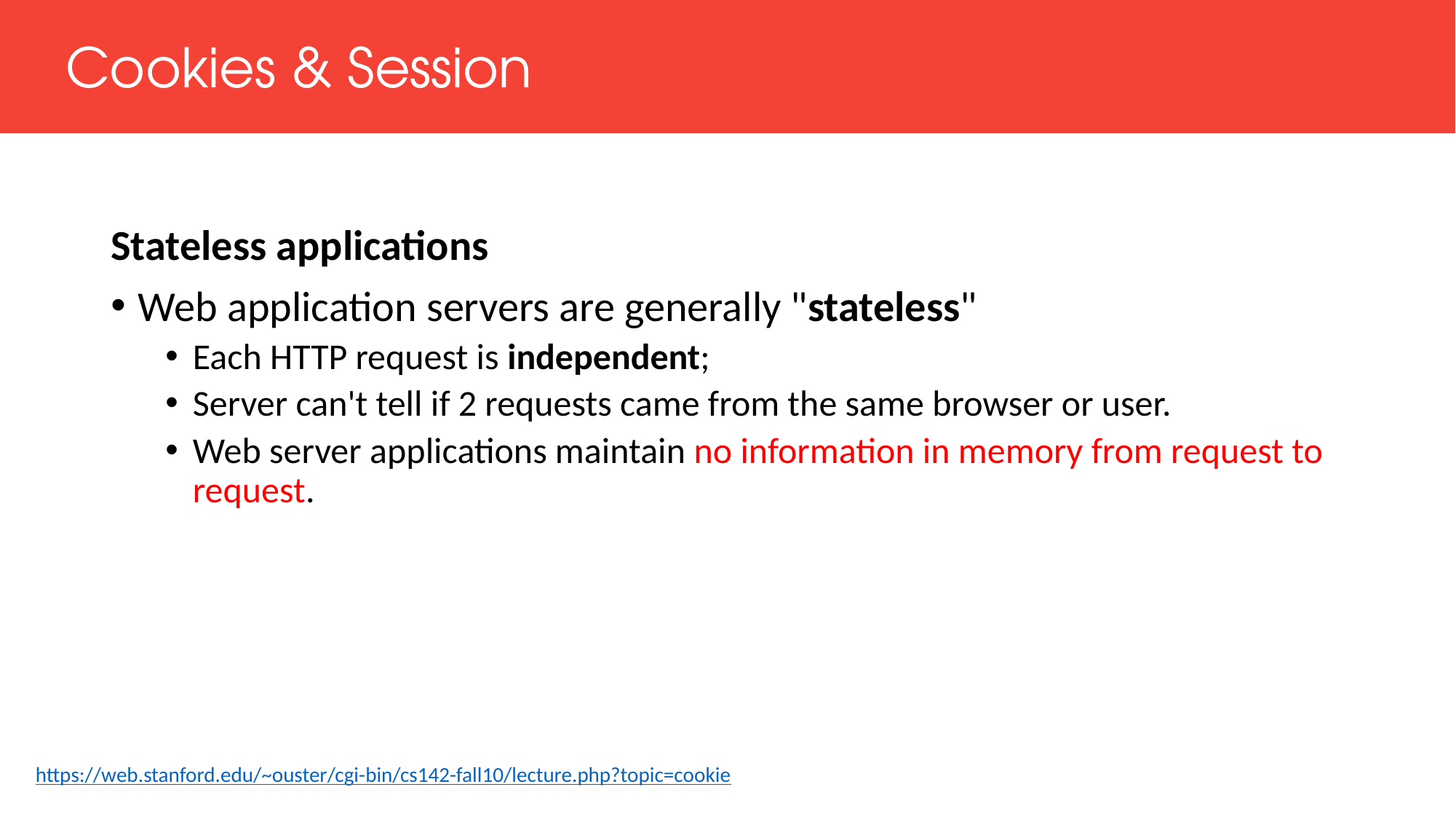

Cookies & Session
Stateless applications
Web application servers are generally "stateless"
Each HTTP request is independent;
Server can't tell if 2 requests came from the same browser or user.
Web server applications maintain no information in memory from request to request.

https://web.stanford.edu/~ouster/cgi-bin/cs142-fall10/lecture.php?topic=cookie